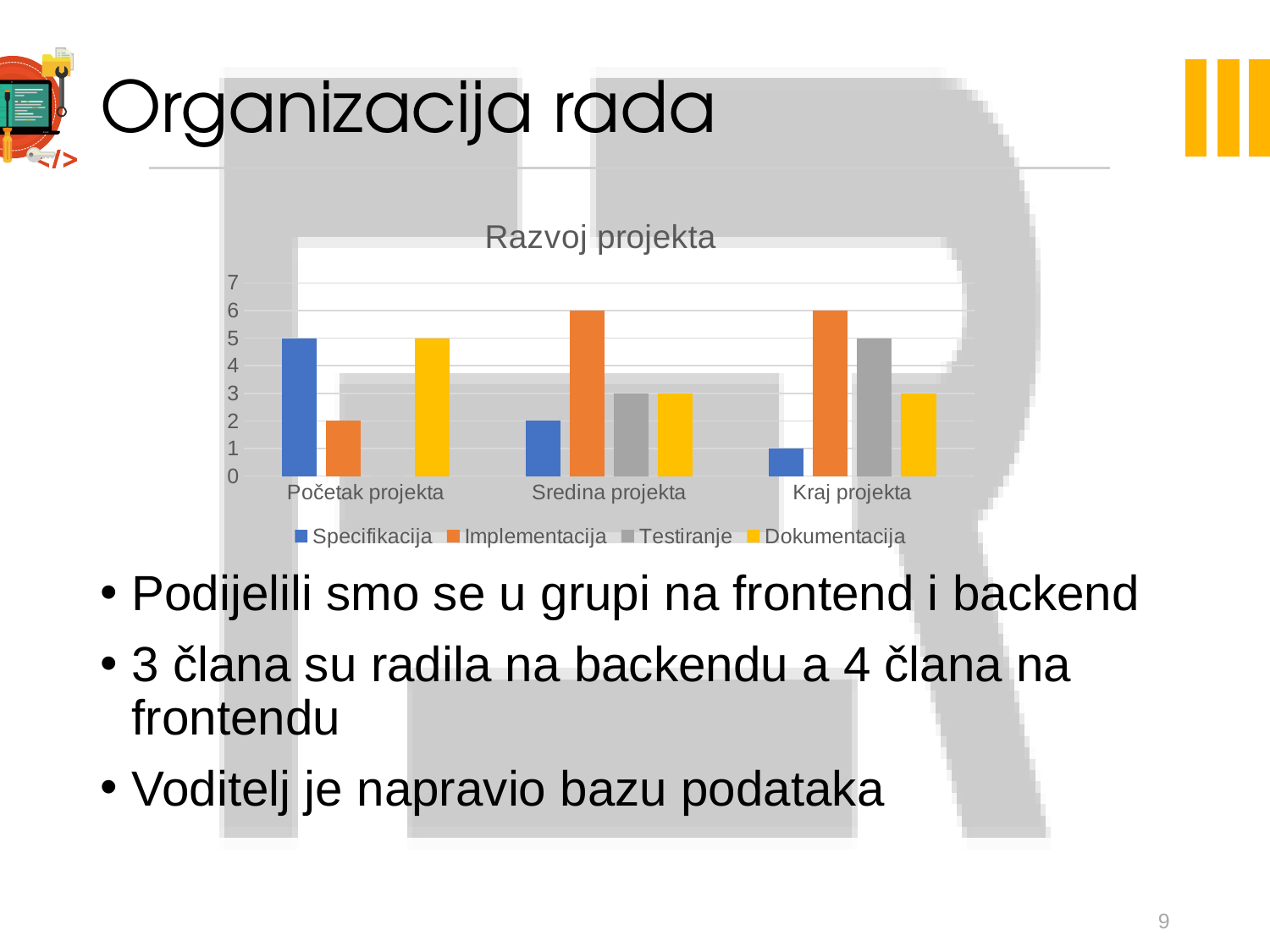

# Organizacija rada

Podijelili smo se u grupi na frontend i backend
3 člana su radila na backendu a 4 člana na frontendu
Voditelj je napravio bazu podataka

### Chart: Razvoj projekta

| Category | Specifikacija | Implementacija | Testiranje | Dokumentacija |
|---|---|---|---|---|
| Početak projekta | 5.0 | 2.0 | 0.0 | 5.0 |
| Sredina projekta | 2.0 | 6.0 | 3.0 | 3.0 |
| Kraj projekta | 1.0 | 6.0 | 5.0 | 3.0 |
9